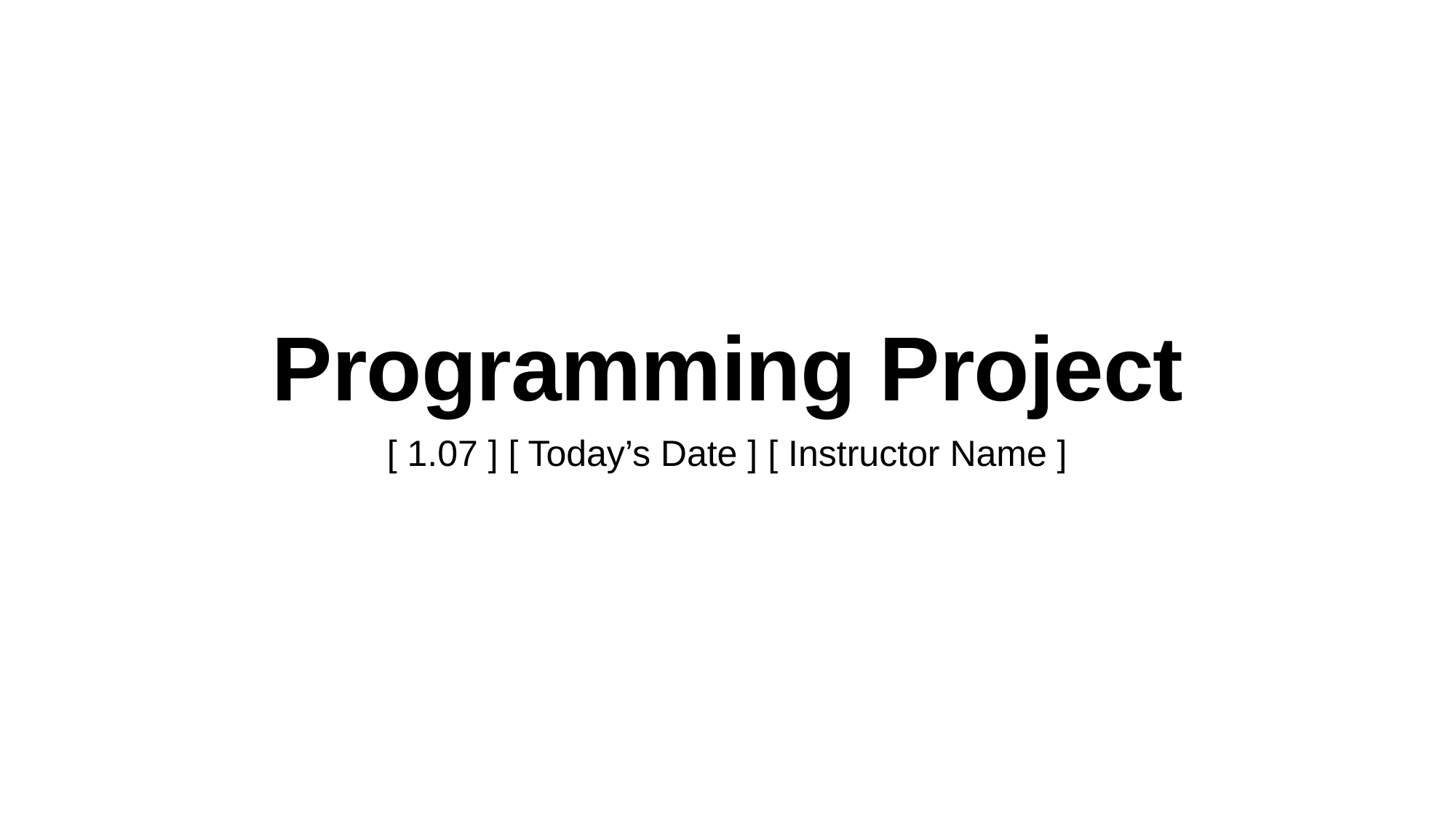

# Programming Project
[ 1.07 ] [ Today’s Date ] [ Instructor Name ]